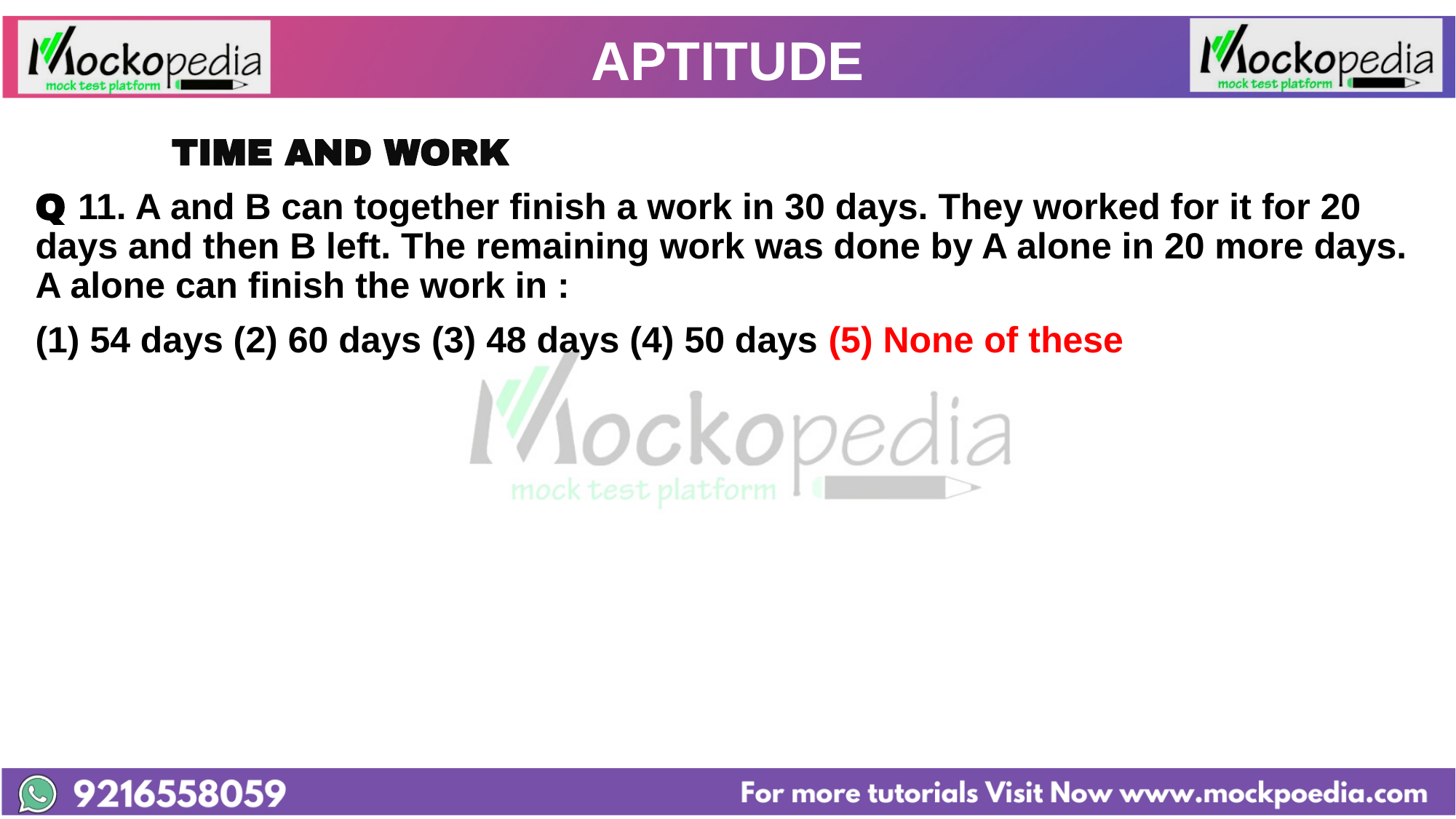

# APTITUDE
		TIME AND WORK
Q 11. A and B can together finish a work in 30 days. They worked for it for 20 days and then B left. The remaining work was done by A alone in 20 more days. A alone can finish the work in :
(1) 54 days (2) 60 days (3) 48 days (4) 50 days (5) None of these